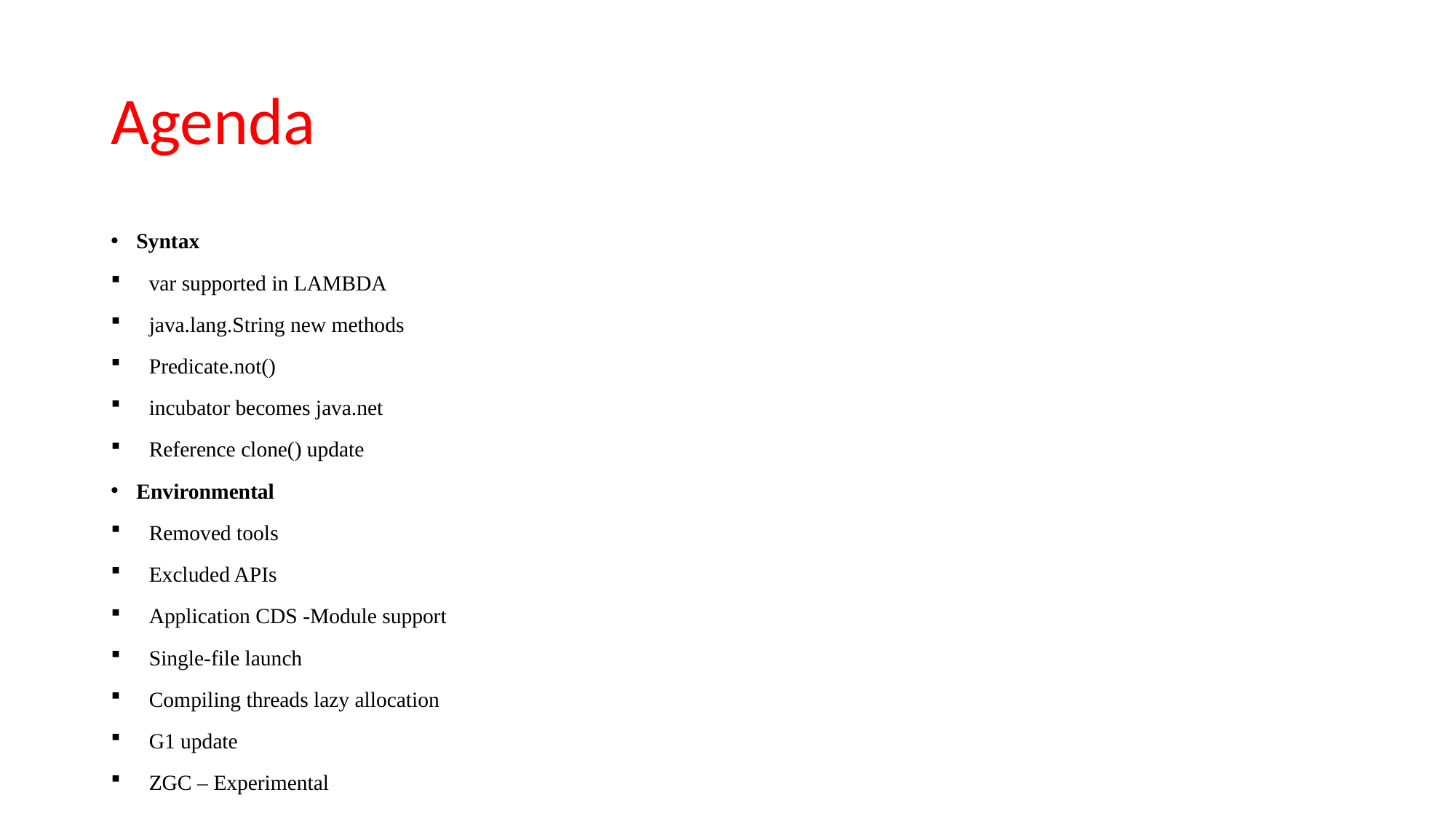

# Agenda
Syntax
var supported in LAMBDA
java.lang.String new methods
Predicate.not()
incubator becomes java.net
Reference clone() update
Environmental
Removed tools
Excluded APIs
Application CDS -Module support
Single-file launch
Compiling threads lazy allocation
G1 update
ZGC – Experimental